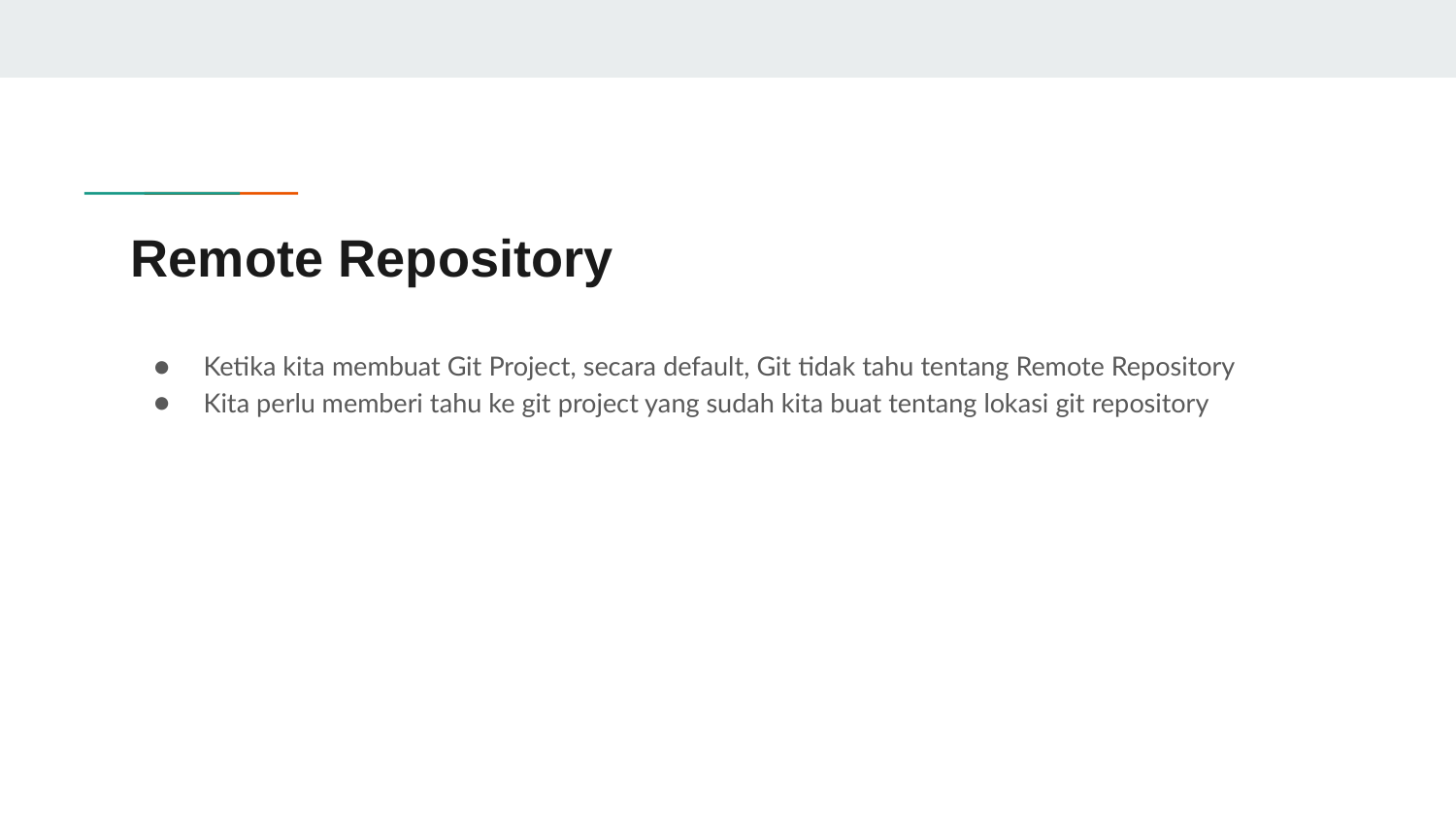

# Remote Repository
Ketika kita membuat Git Project, secara default, Git tidak tahu tentang Remote Repository
Kita perlu memberi tahu ke git project yang sudah kita buat tentang lokasi git repository